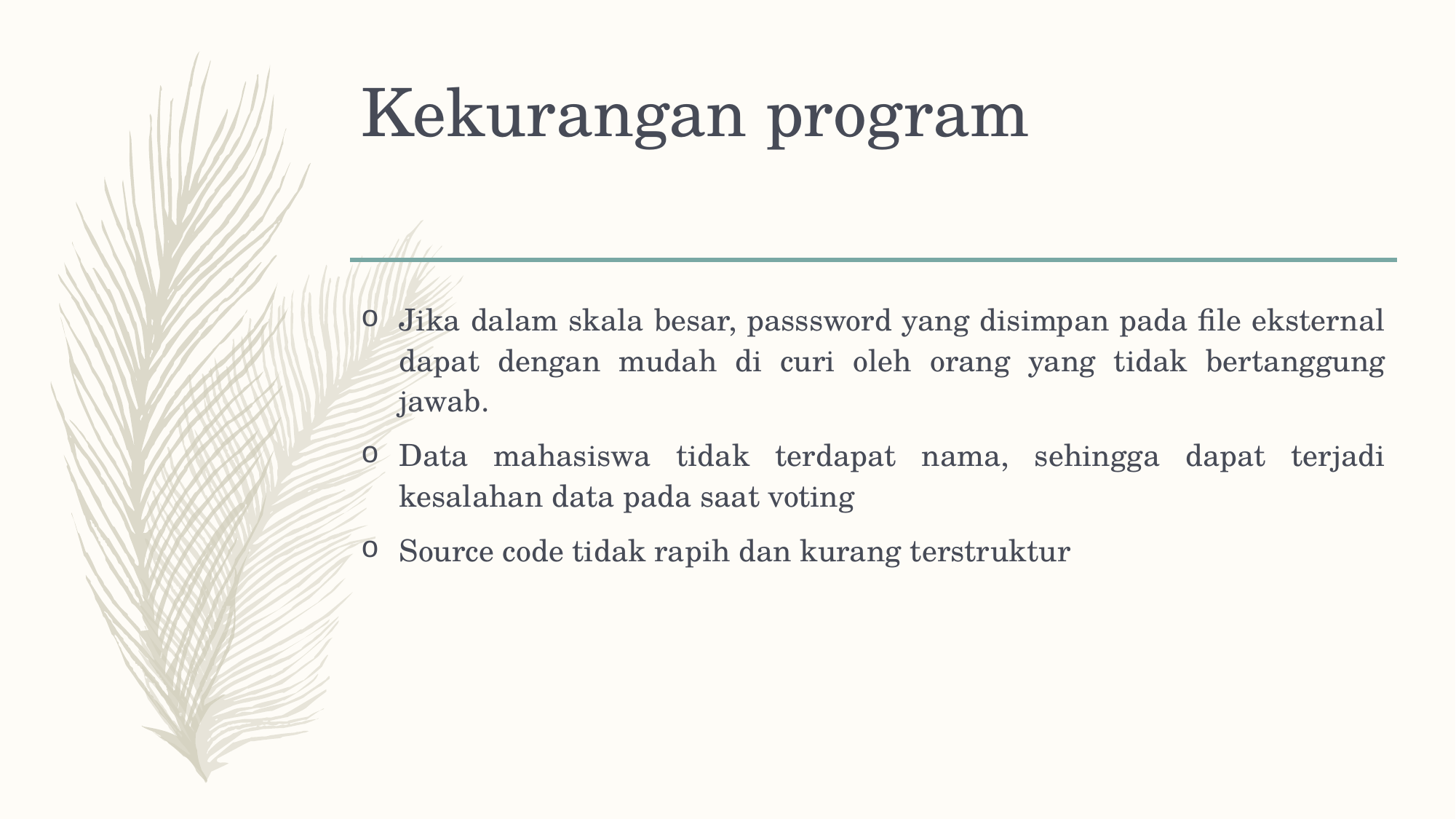

# Kekurangan program
Jika dalam skala besar, passsword yang disimpan pada file eksternal dapat dengan mudah di curi oleh orang yang tidak bertanggung jawab.
Data mahasiswa tidak terdapat nama, sehingga dapat terjadi kesalahan data pada saat voting
Source code tidak rapih dan kurang terstruktur